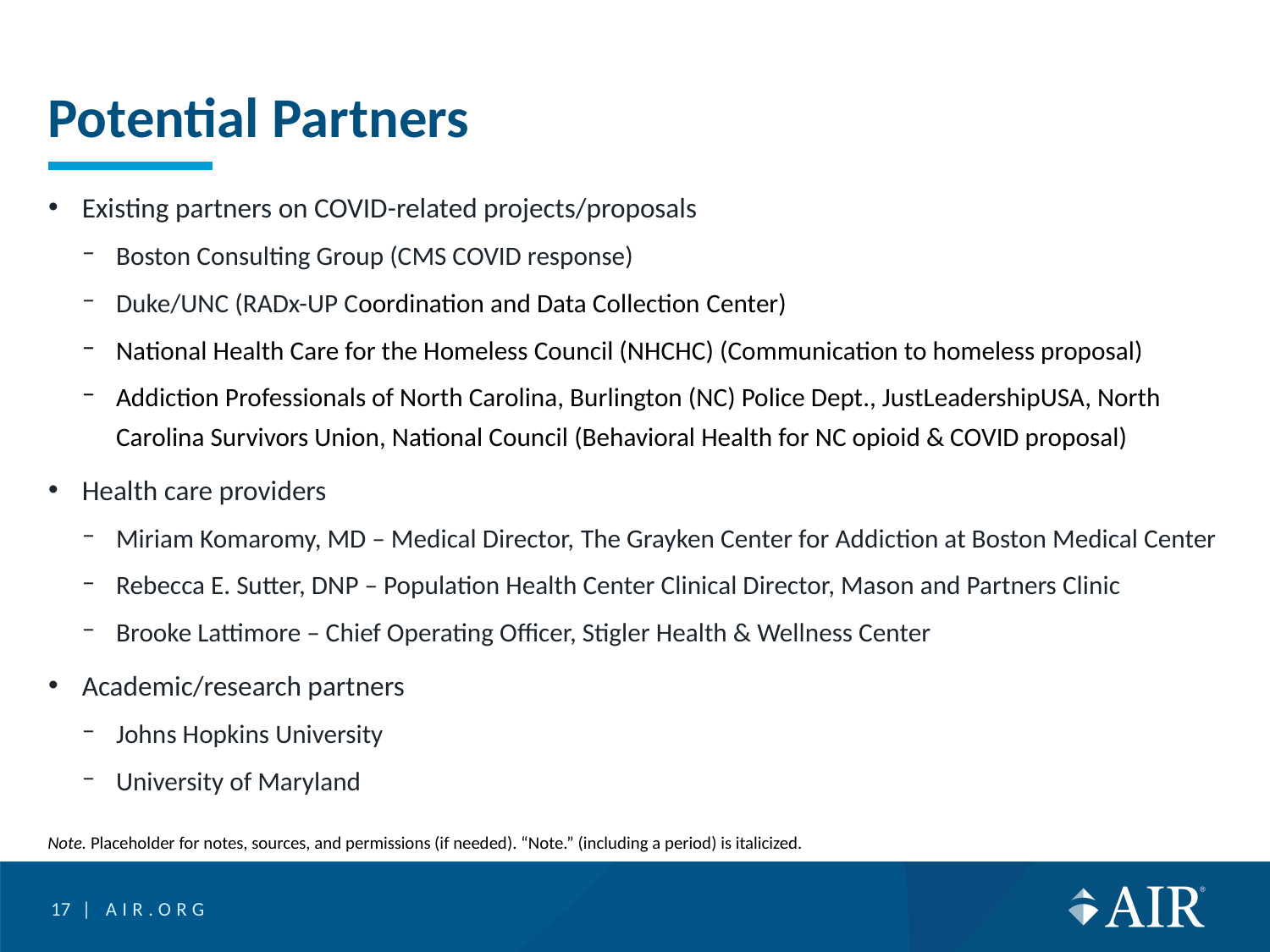

# Potential Partners
Existing partners on COVID-related projects/proposals
Boston Consulting Group (CMS COVID response)
Duke/UNC (RADx-UP Coordination and Data Collection Center)
National Health Care for the Homeless Council (NHCHC) (Communication to homeless proposal)
Addiction Professionals of North Carolina, Burlington (NC) Police Dept., JustLeadershipUSA, North Carolina Survivors Union, National Council (Behavioral Health for NC opioid & COVID proposal)
Health care providers
Miriam Komaromy, MD – Medical Director, The Grayken Center for Addiction at Boston Medical Center
Rebecca E. Sutter, DNP – Population Health Center Clinical Director, Mason and Partners Clinic
Brooke Lattimore – Chief Operating Officer, Stigler Health & Wellness Center
Academic/research partners
Johns Hopkins University
University of Maryland

Note. Placeholder for notes, sources, and permissions (if needed). “Note.” (including a period) is italicized.
17